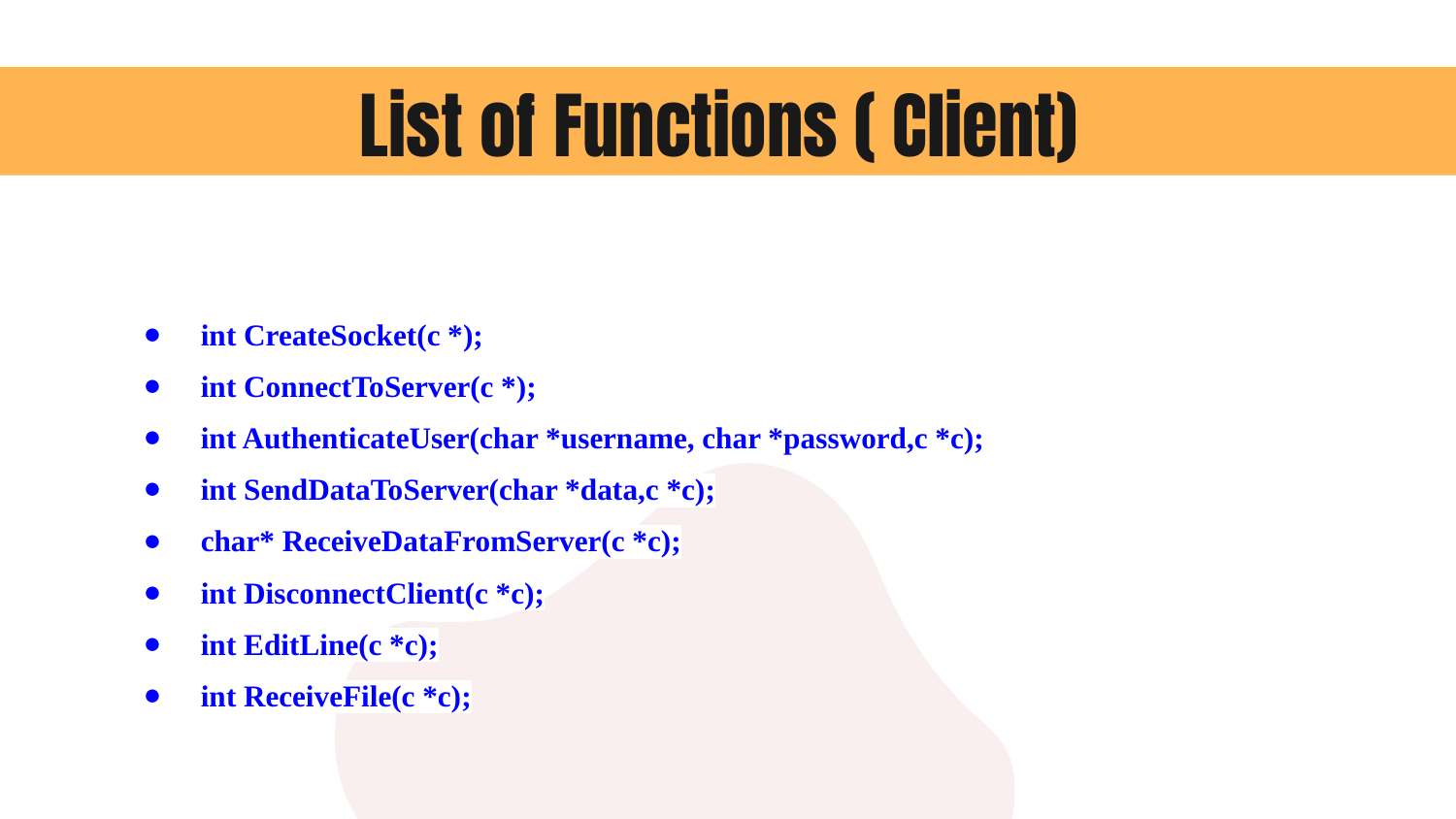

# List of Functions ( Client)
int CreateSocket(c *);
int ConnectToServer(c *);
int AuthenticateUser(char *username, char *password,c *c);
int SendDataToServer(char *data,c *c);
char* ReceiveDataFromServer(c *c);
int DisconnectClient(c *c);
int EditLine(c *c);
int ReceiveFile(c *c);